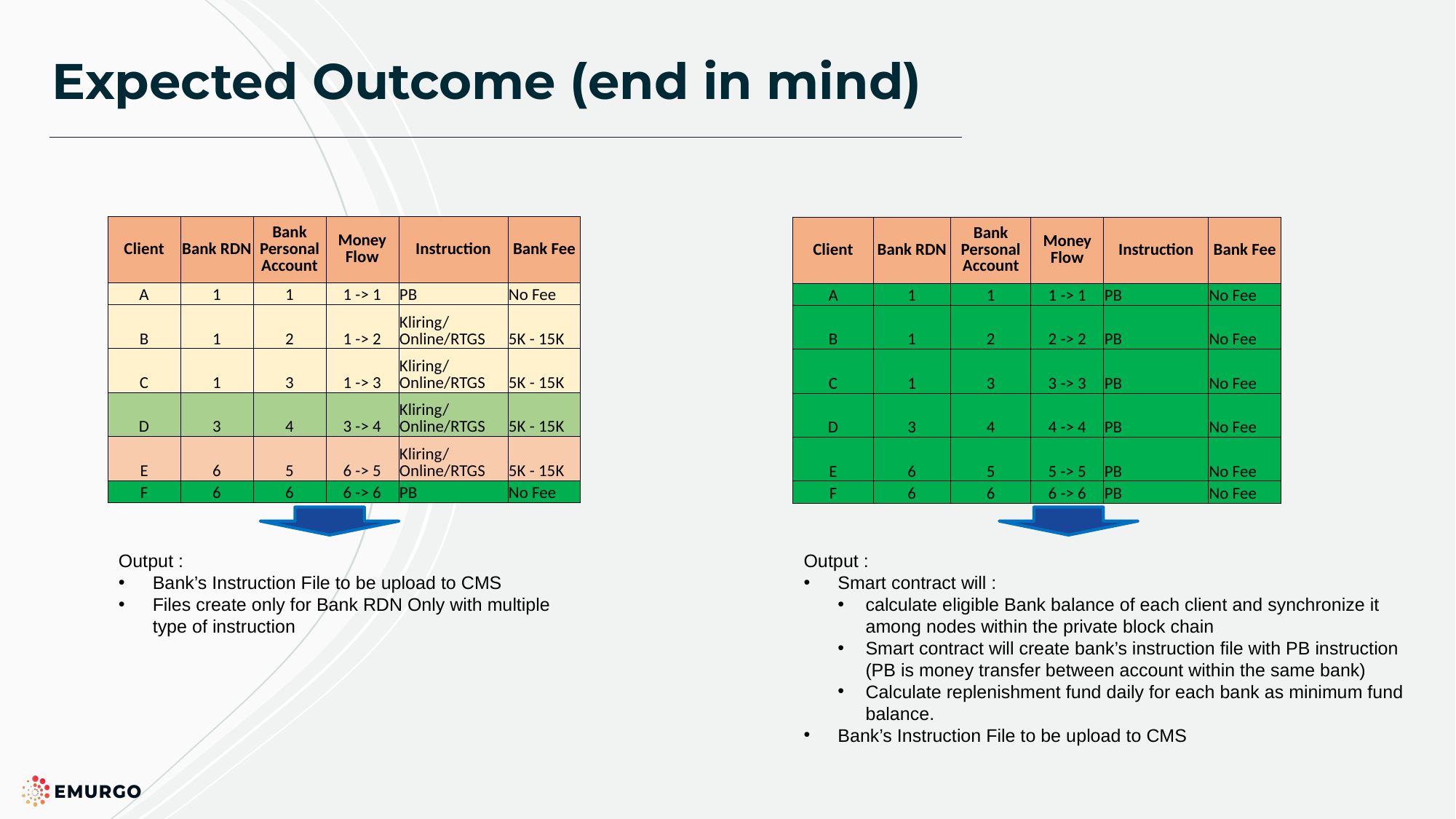

# Expected Outcome (end in mind)
| Client | Bank RDN | Bank Personal Account | Money Flow | Instruction | Bank Fee |
| --- | --- | --- | --- | --- | --- |
| A | 1 | 1 | 1 -> 1 | PB | No Fee |
| B | 1 | 2 | 1 -> 2 | Kliring/Online/RTGS | 5K - 15K |
| C | 1 | 3 | 1 -> 3 | Kliring/Online/RTGS | 5K - 15K |
| D | 3 | 4 | 3 -> 4 | Kliring/Online/RTGS | 5K - 15K |
| E | 6 | 5 | 6 -> 5 | Kliring/Online/RTGS | 5K - 15K |
| F | 6 | 6 | 6 -> 6 | PB | No Fee |
| Client | Bank RDN | Bank Personal Account | Money Flow | Instruction | Bank Fee |
| --- | --- | --- | --- | --- | --- |
| A | 1 | 1 | 1 -> 1 | PB | No Fee |
| B | 1 | 2 | 2 -> 2 | PB | No Fee |
| C | 1 | 3 | 3 -> 3 | PB | No Fee |
| D | 3 | 4 | 4 -> 4 | PB | No Fee |
| E | 6 | 5 | 5 -> 5 | PB | No Fee |
| F | 6 | 6 | 6 -> 6 | PB | No Fee |

Output :
Bank’s Instruction File to be upload to CMS
Files create only for Bank RDN Only with multiple type of instruction

Output :
Smart contract will :
calculate eligible Bank balance of each client and synchronize it among nodes within the private block chain
Smart contract will create bank’s instruction file with PB instruction (PB is money transfer between account within the same bank)
Calculate replenishment fund daily for each bank as minimum fund balance.
Bank’s Instruction File to be upload to CMS